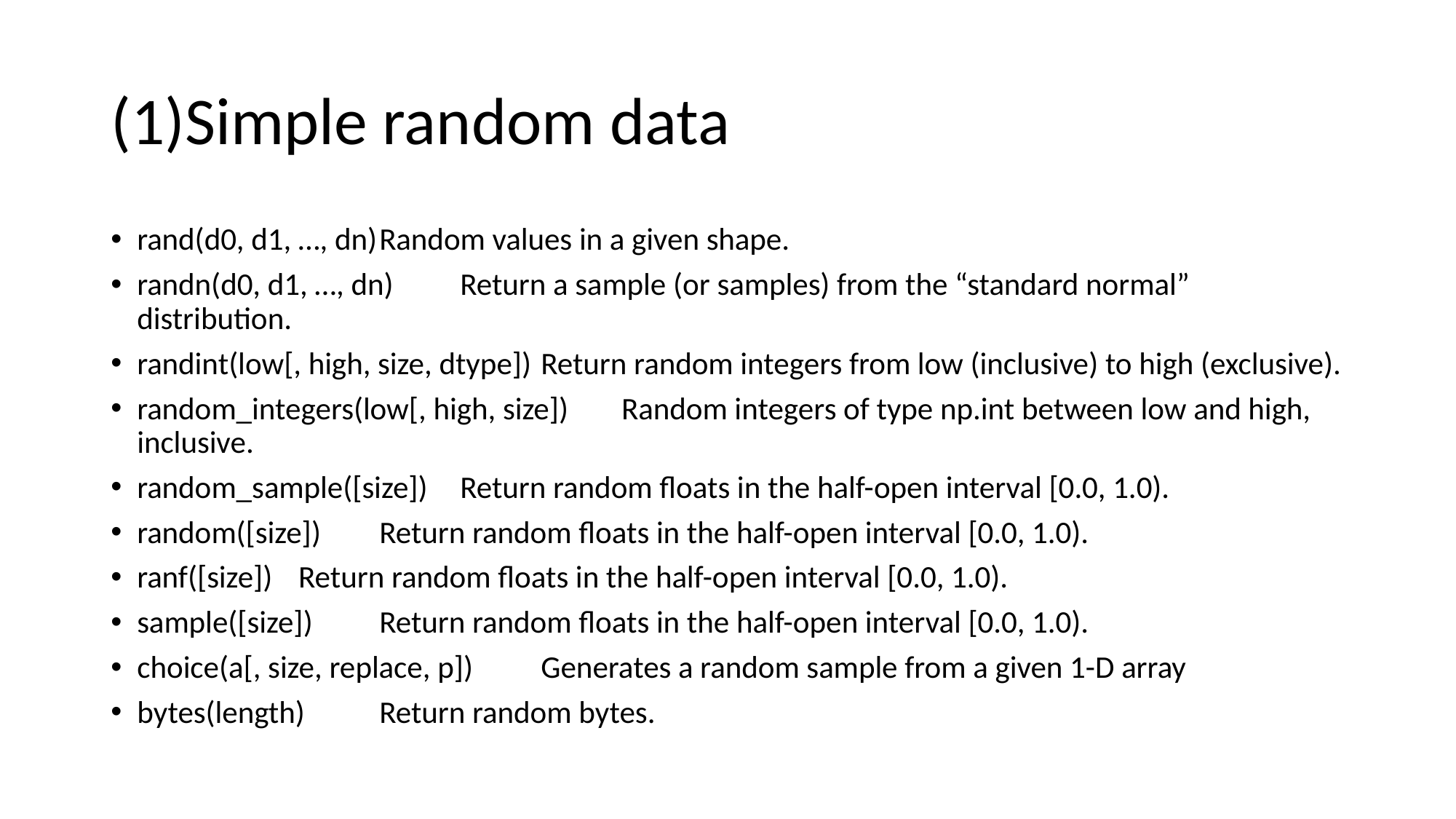

# (1)Simple random data
rand(d0, d1, …, dn)	Random values in a given shape.
randn(d0, d1, …, dn)	Return a sample (or samples) from the “standard normal” distribution.
randint(low[, high, size, dtype])	Return random integers from low (inclusive) to high (exclusive).
random_integers(low[, high, size])	Random integers of type np.int between low and high, inclusive.
random_sample([size])	Return random floats in the half-open interval [0.0, 1.0).
random([size])	Return random floats in the half-open interval [0.0, 1.0).
ranf([size])	Return random floats in the half-open interval [0.0, 1.0).
sample([size])	Return random floats in the half-open interval [0.0, 1.0).
choice(a[, size, replace, p])	Generates a random sample from a given 1-D array
bytes(length)	Return random bytes.